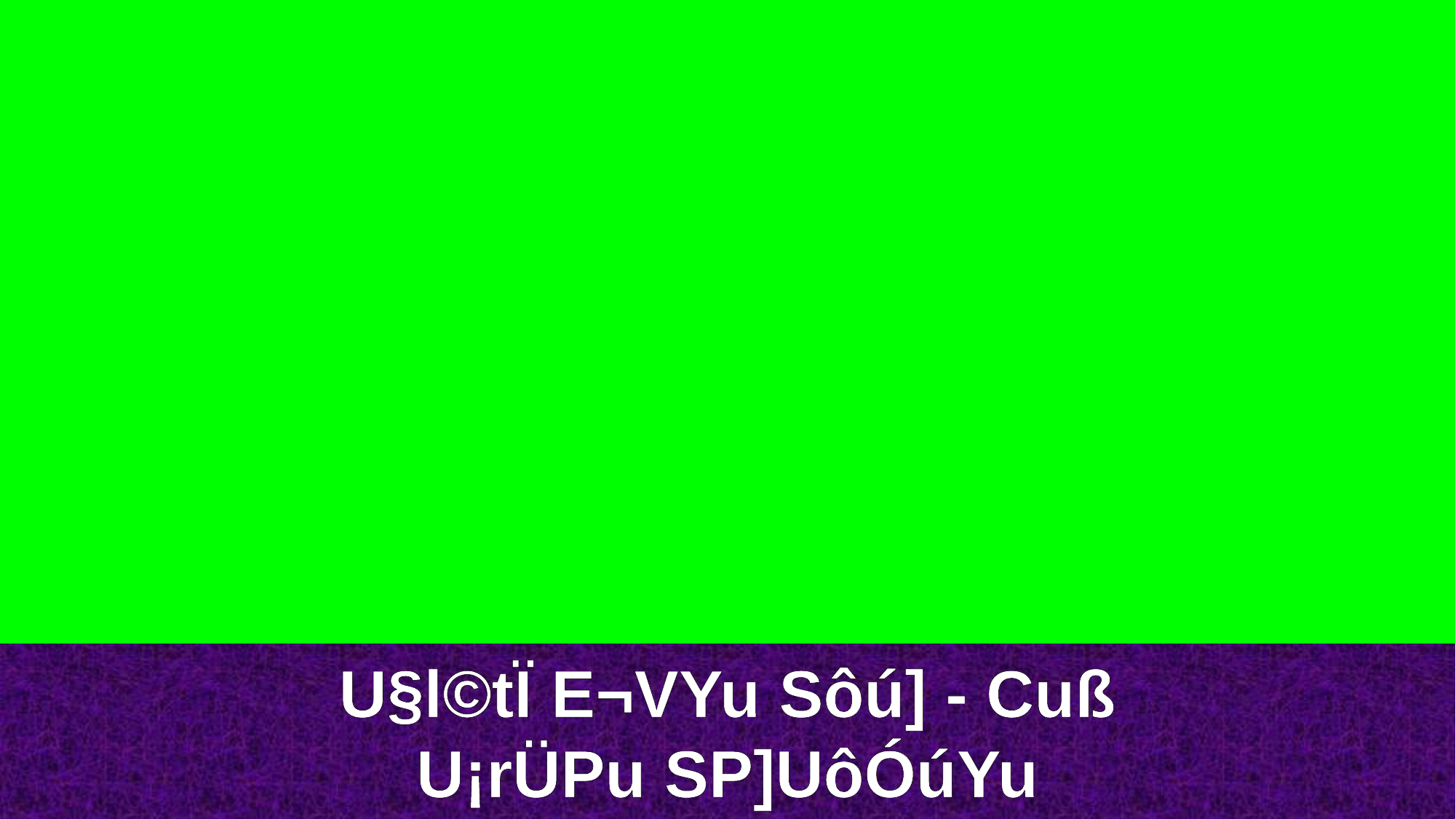

U§l©tÏ E¬VYu Sôú] - Cuß
U¡rÜPu SP]UôÓúYu